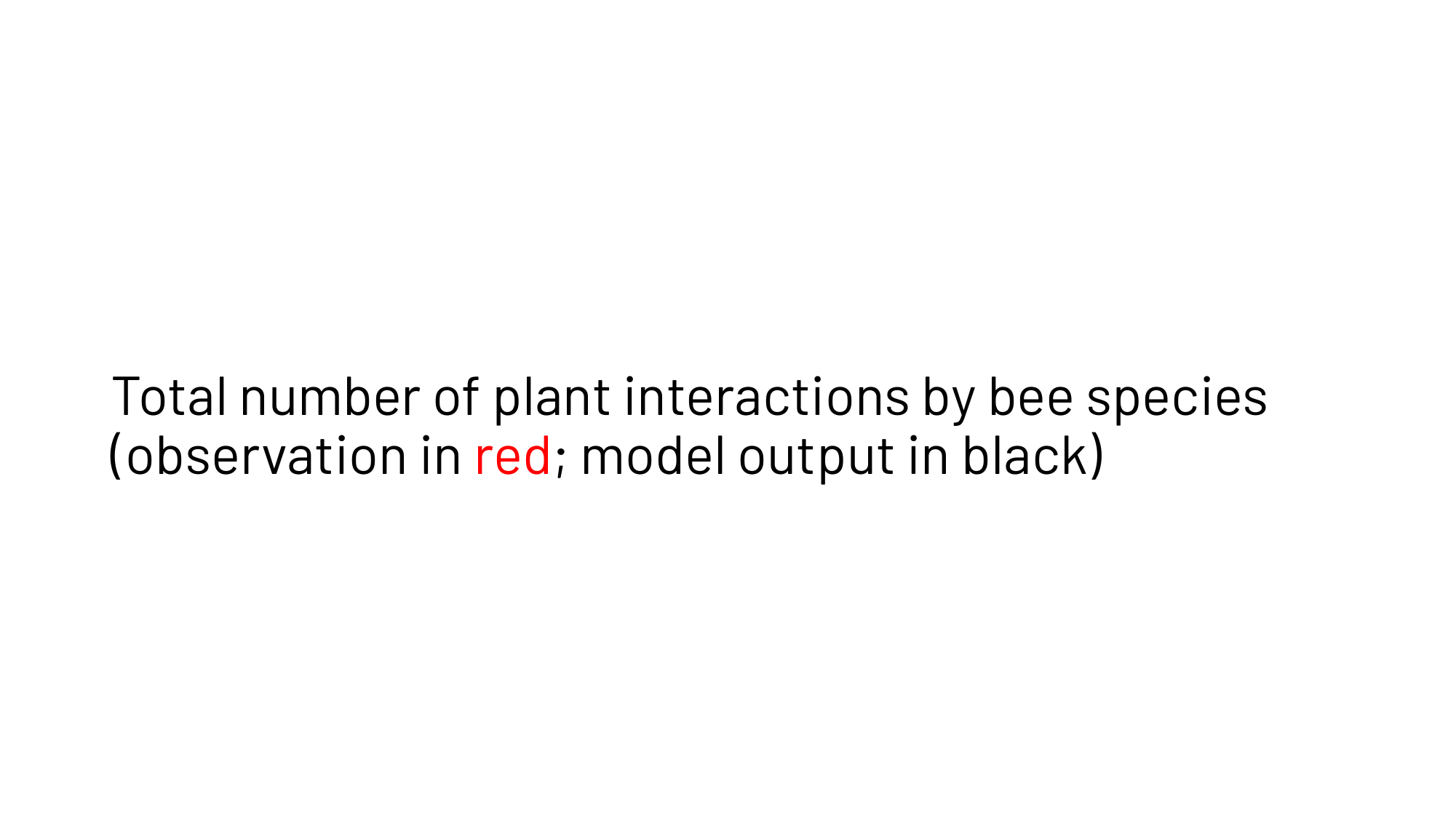

# Total number of plant interactions by bee species (observation in red; model output in black)